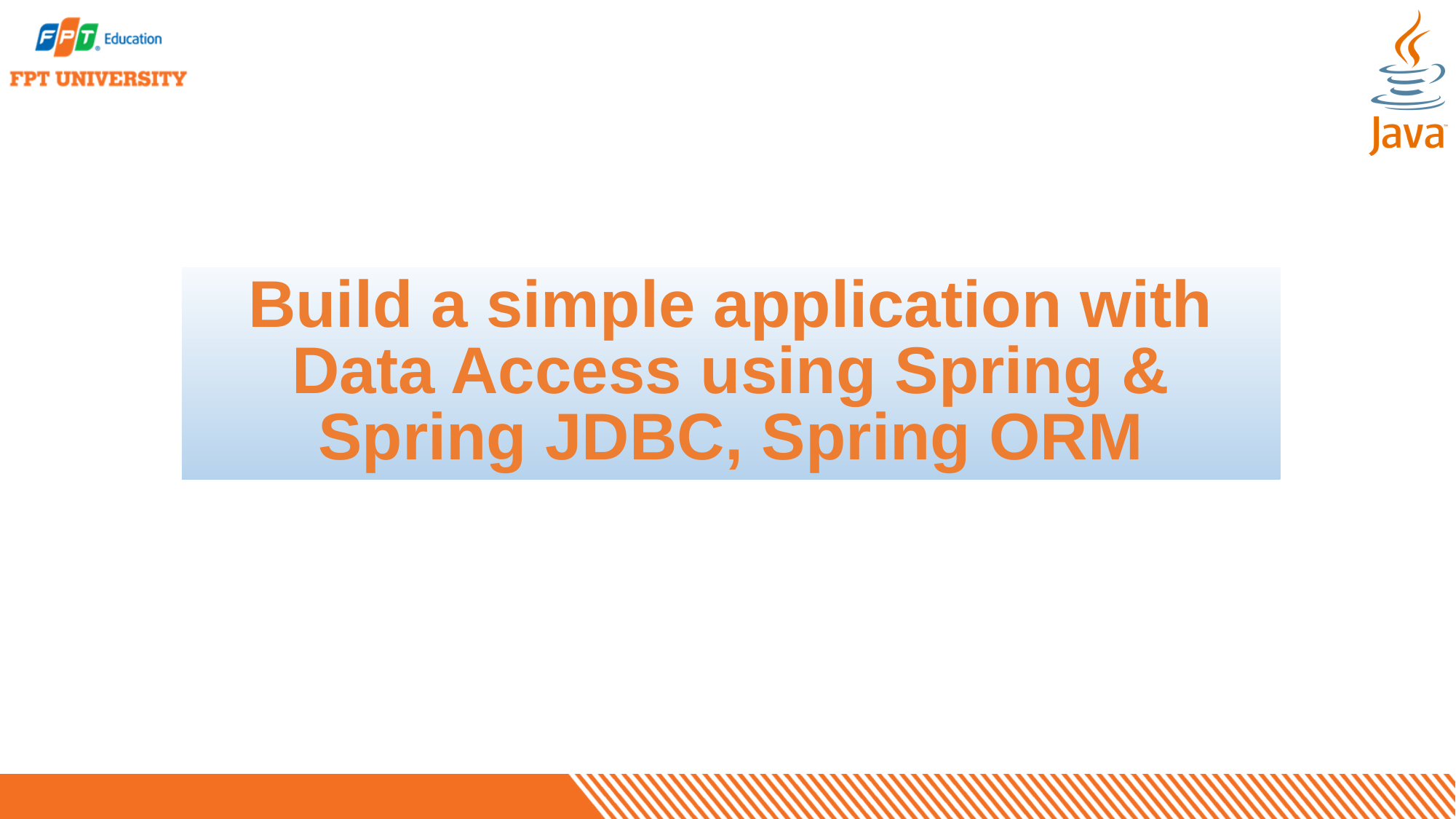

# Build a simple application with Data Access using Spring & Spring JDBC, Spring ORM